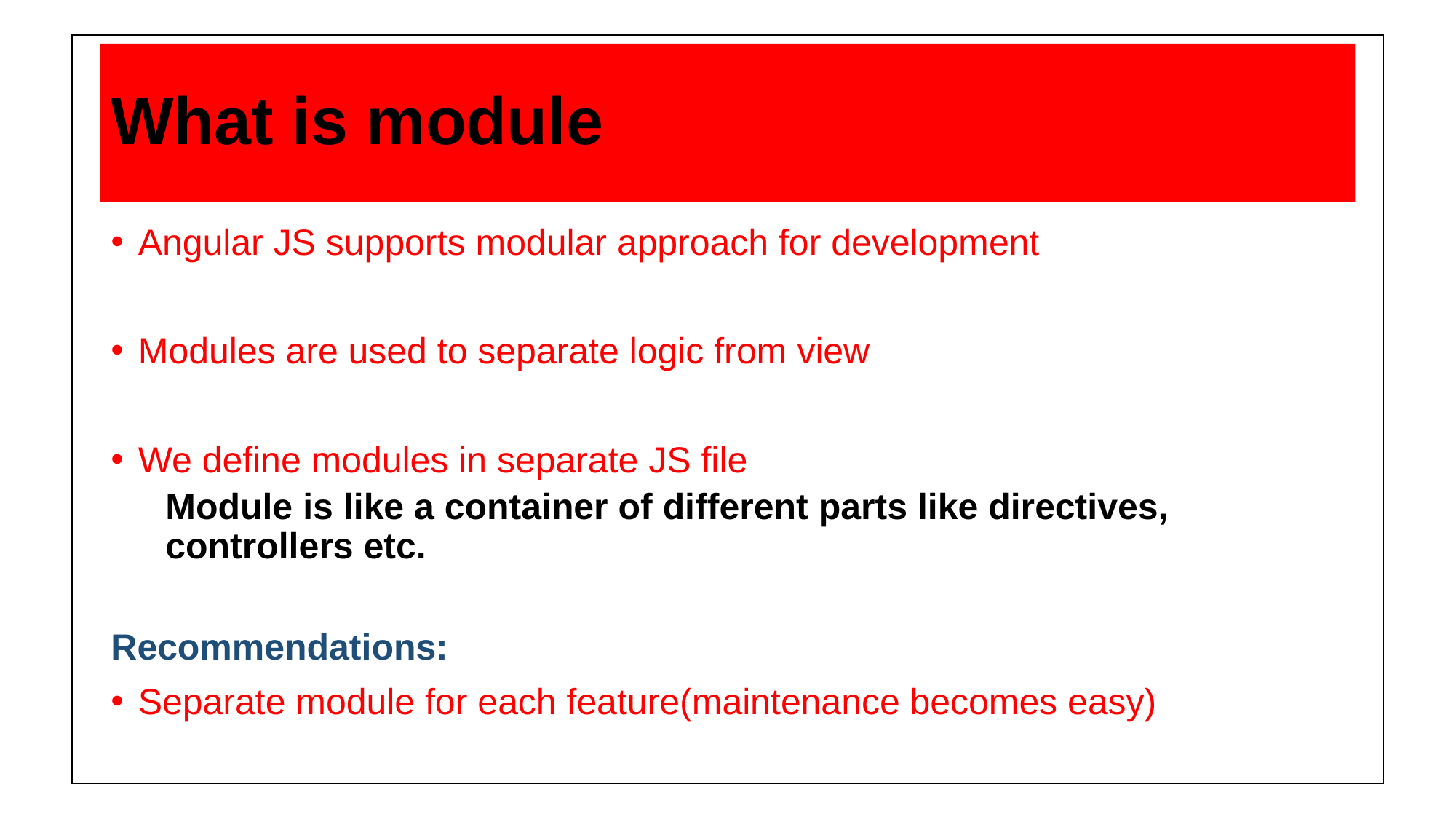

# What is module
Angular JS supports modular approach for development

Modules are used to separate logic from view

We define modules in separate JS file
Module is like a container of different parts like directives, controllers etc.

Recommendations:
Separate module for each feature(maintenance becomes easy)